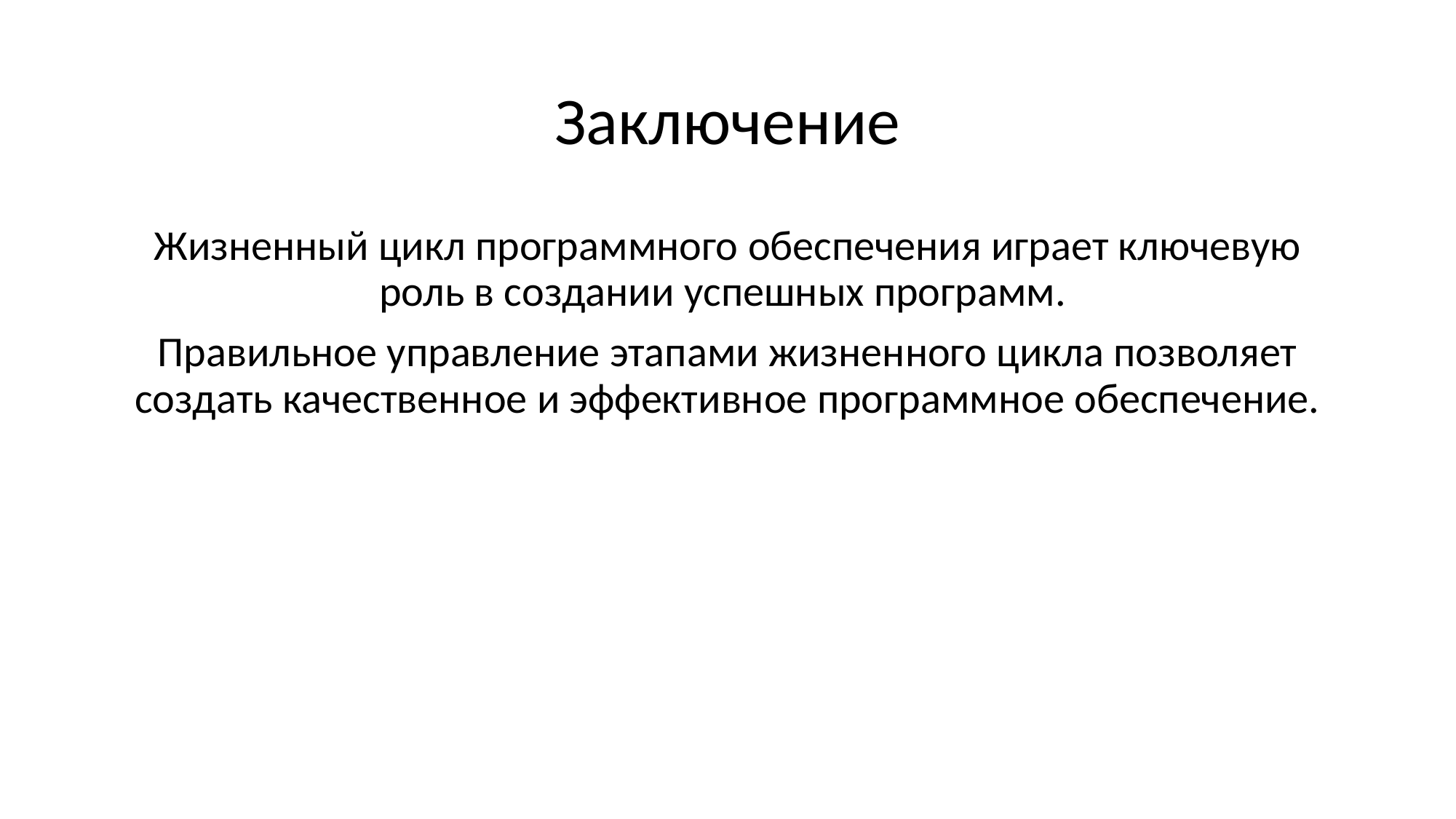

# Заключение
Жизненный цикл программного обеспечения играет ключевую роль в создании успешных программ.
Правильное управление этапами жизненного цикла позволяет создать качественное и эффективное программное обеспечение.